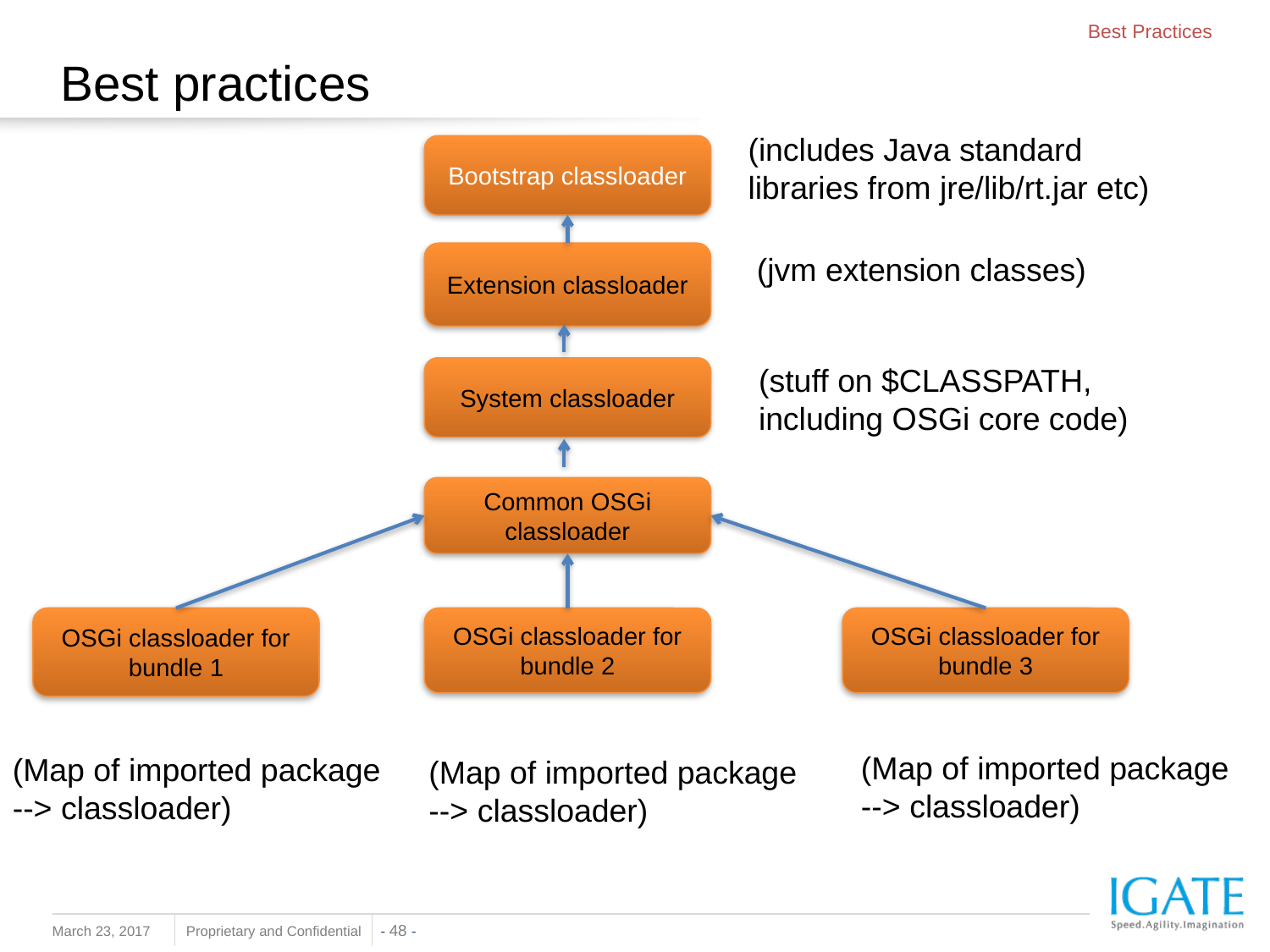

Best Practices

# Best practices

(includes Java standard libraries from jre/lib/rt.jar etc)
Bootstrap classloader
Extension classloader
(jvm extension classes)
(stuff on $CLASSPATH, including OSGi core code)
System classloader
Common OSGi classloader
OSGi classloader for bundle 1
OSGi classloader for bundle 2
OSGi classloader for bundle 3
(Map of imported package
--> classloader)
(Map of imported package
--> classloader)
(Map of imported package
--> classloader)